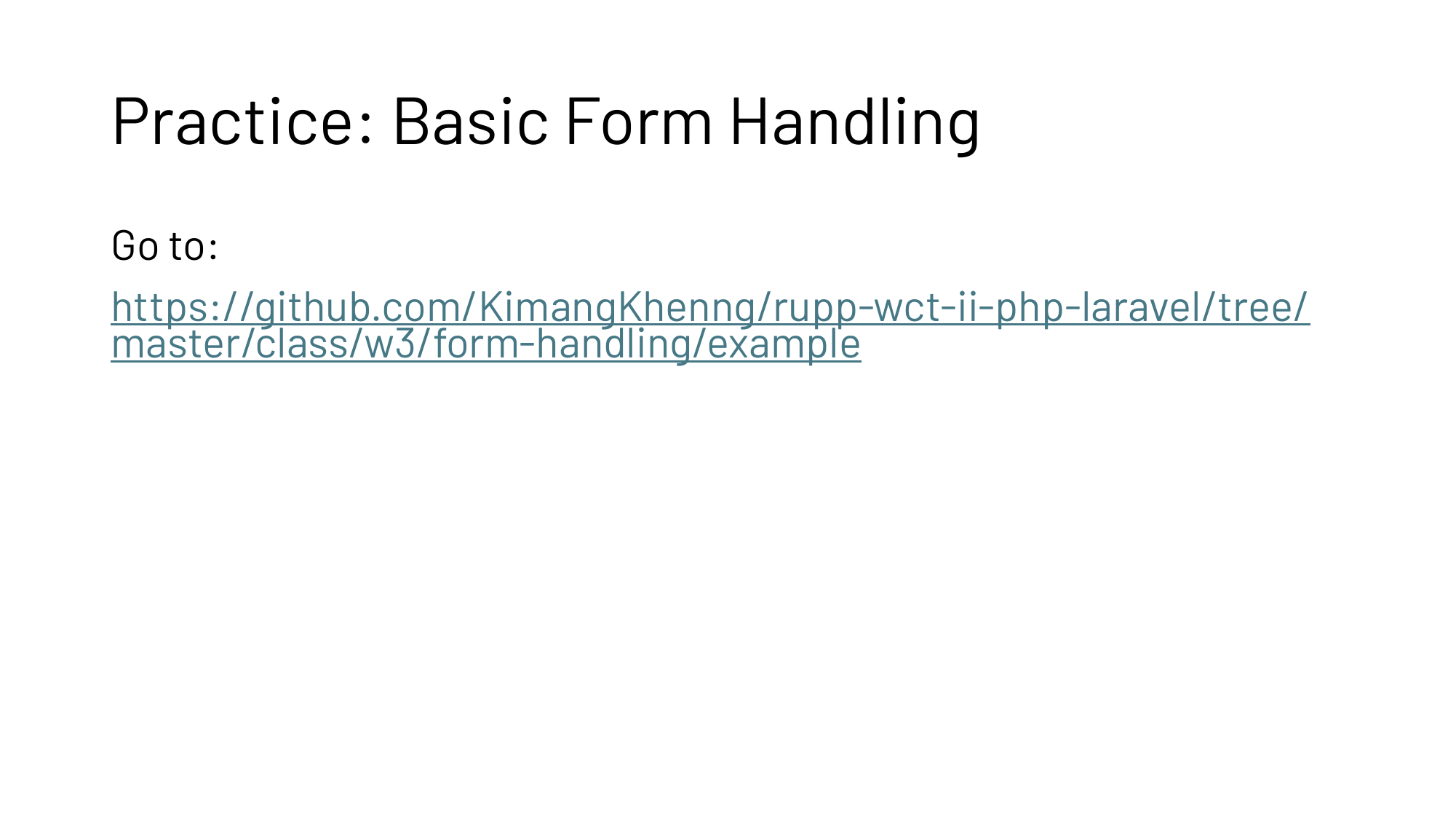

# Practice: Basic Form Handling
Go to:
https://github.com/KimangKhenng/rupp-wct-ii-php-laravel/tree/master/class/w3/form-handling/example